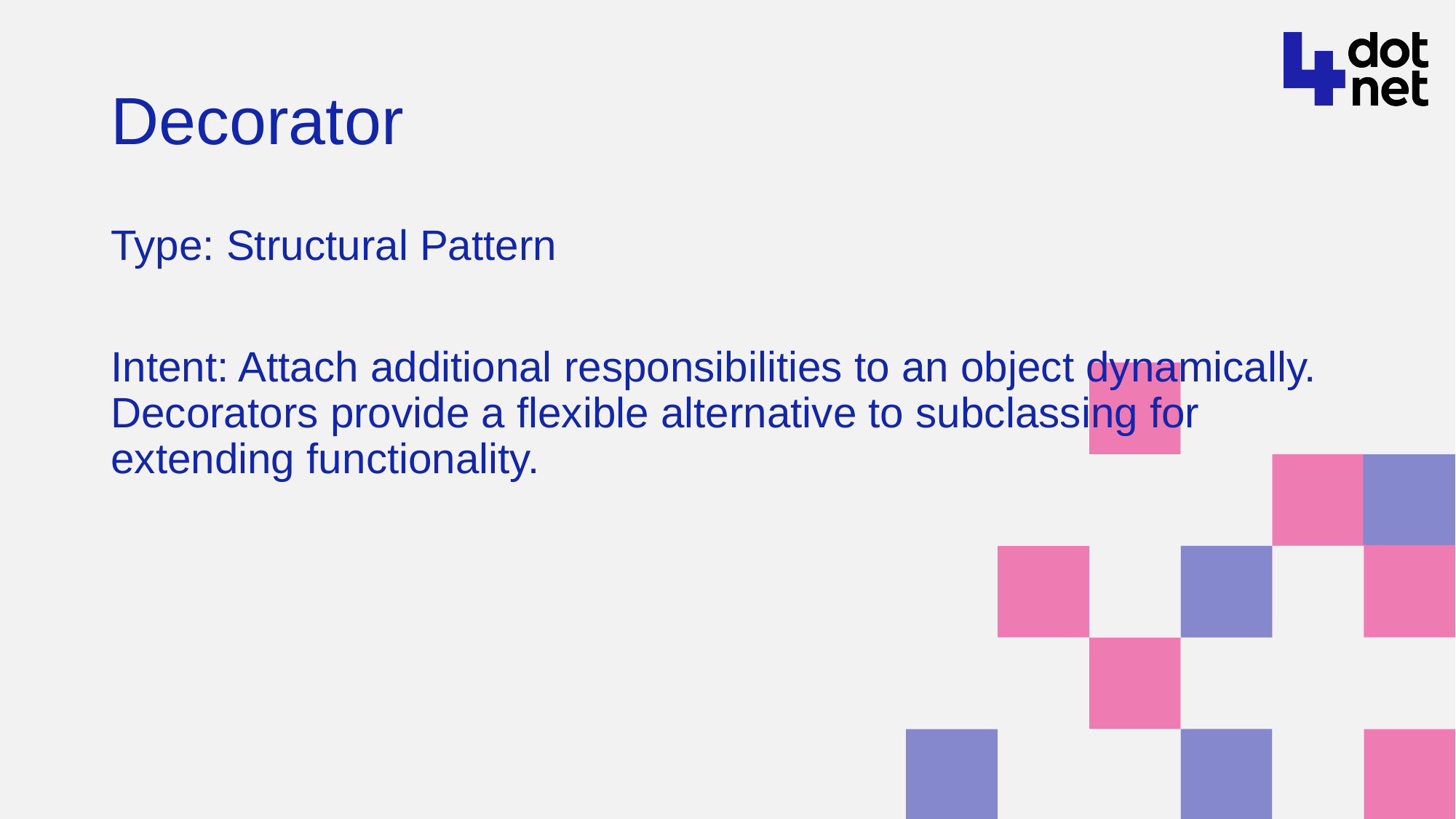

# Decorator
Type: Structural Pattern

Intent: Attach additional responsibilities to an object dynamically. Decorators provide a flexible alternative to subclassing for extending functionality.